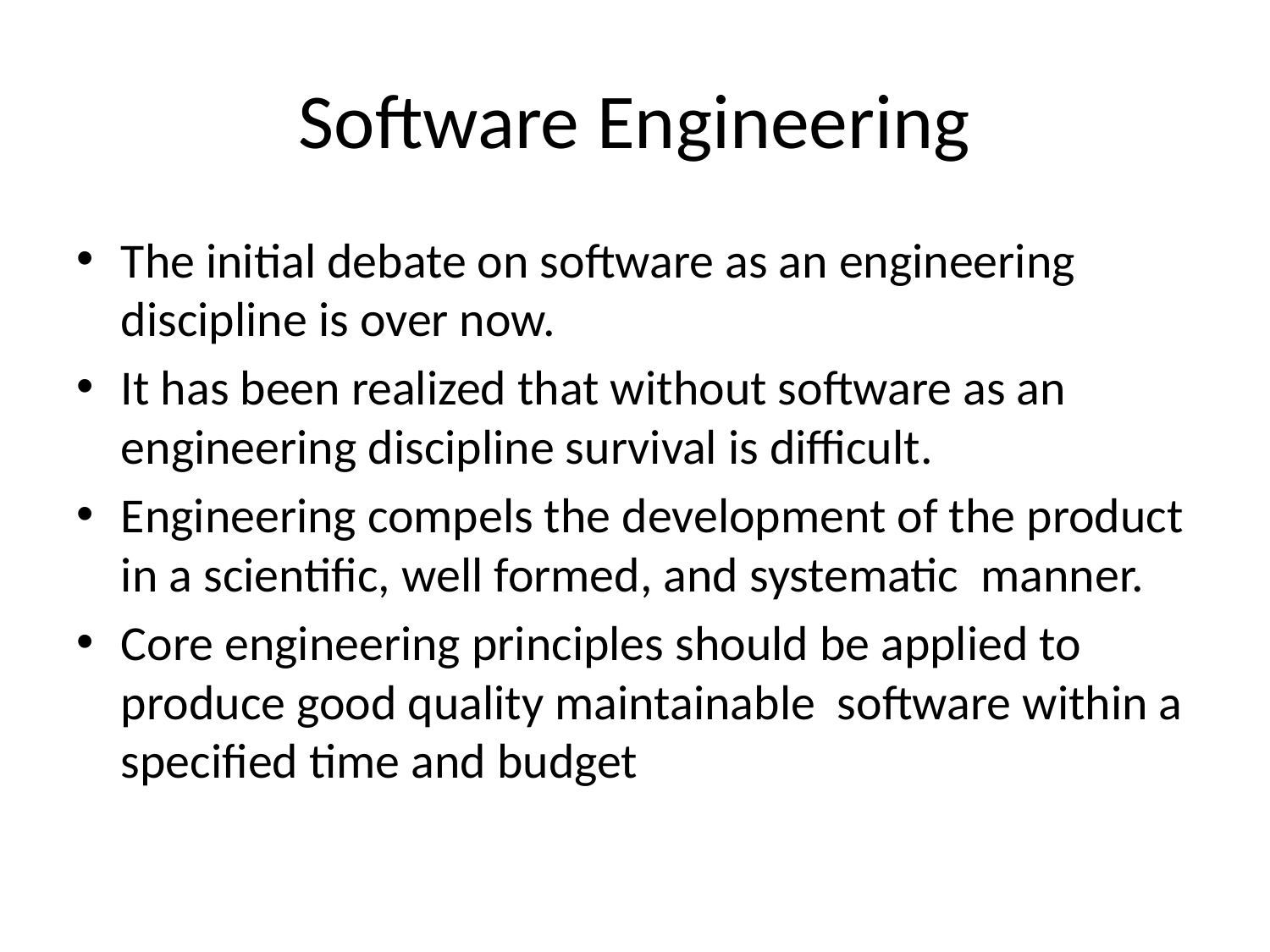

# Software Engineering
The initial debate on software as an engineering discipline is over now.
It has been realized that without software as an engineering discipline survival is difficult.
Engineering compels the development of the product in a scientific, well formed, and systematic  manner.
Core engineering principles should be applied to produce good quality maintainable  software within a specified time and budget